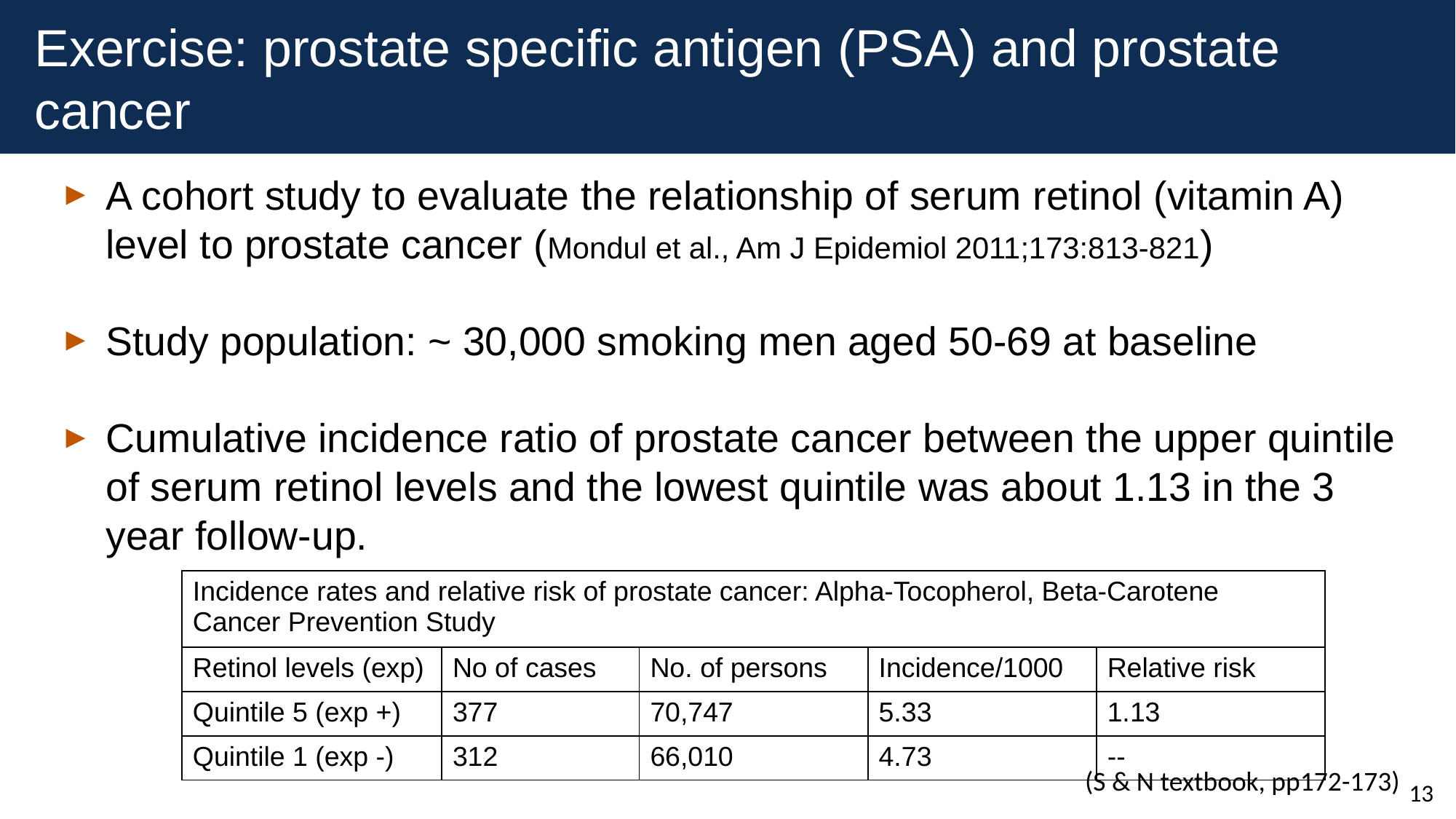

# Exercise: prostate specific antigen (PSA) and prostate cancer
A cohort study to evaluate the relationship of serum retinol (vitamin A) level to prostate cancer (Mondul et al., Am J Epidemiol 2011;173:813-821)
Study population: ~ 30,000 smoking men aged 50-69 at baseline
Cumulative incidence ratio of prostate cancer between the upper quintile of serum retinol levels and the lowest quintile was about 1.13 in the 3 year follow-up.

| Incidence rates and relative risk of prostate cancer: Alpha-Tocopherol, Beta-Carotene Cancer Prevention Study |  |  |  |  |
| --- | --- | --- | --- | --- |
| Retinol levels (exp) | No of cases | No. of persons | Incidence/1000 | Relative risk |
| Quintile 5 (exp +) | 377 | 70,747 | 5.33 | 1.13 |
| Quintile 1 (exp -) | 312 | 66,010 | 4.73 | -- |
 (S & N textbook, pp172-173)